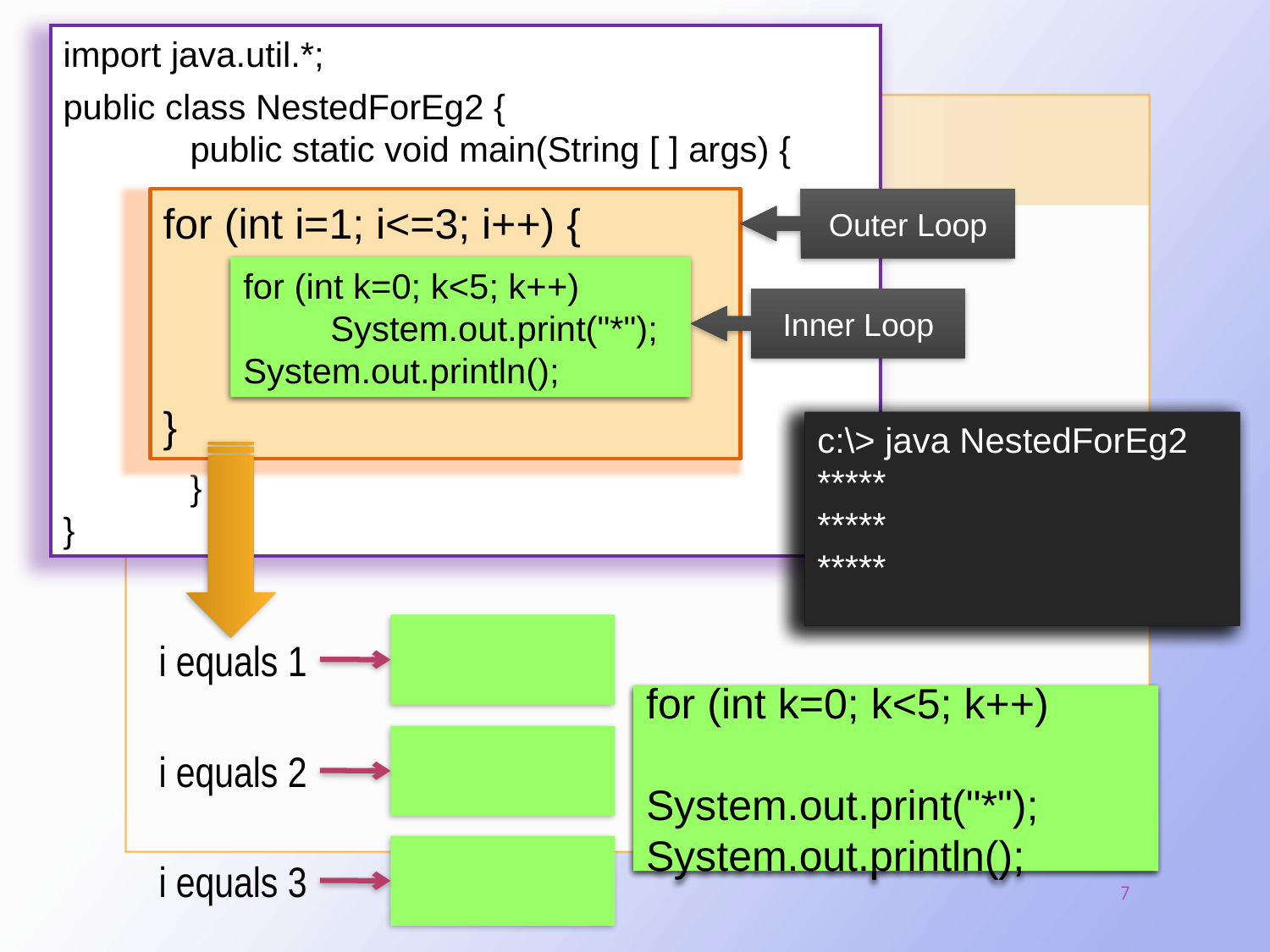

import java.util.*;
public class NestedForEg2 {
	public static void main(String [ ] args) {

	}
}
for (int i=1; i<=3; i++) {

}
Outer Loop

for (int k=0; k<5; k++)
	System.out.print("*");
System.out.println();
Inner Loop
c:\> java NestedForEg2

c:\> java NestedForEg2
*****

c:\> java NestedForEg2
*****
*****

c:\> java NestedForEg2
*****
*****
*****

i equals 1
for (int k=0; k<5; k++)
	System.out.print("*");
System.out.println();
for (int k=0; k<5; k++)
	System.out.print("*");
System.out.println();
for (int k=0; k<5; k++)
	System.out.print("*");
System.out.println();

i equals 2

i equals 3
7